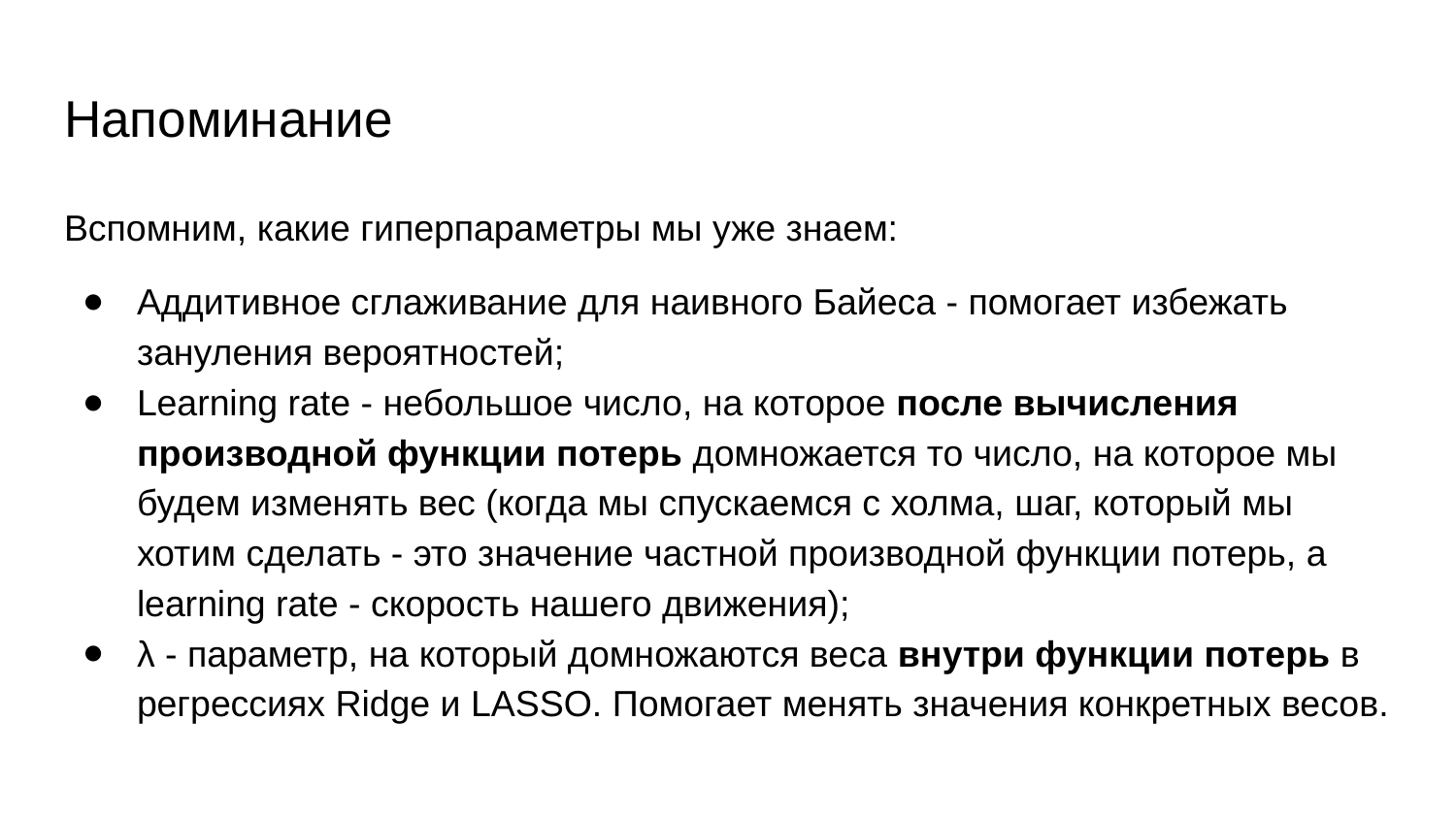

# Напоминание
Вспомним, какие гиперпараметры мы уже знаем:
Аддитивное сглаживание для наивного Байеса - помогает избежать зануления вероятностей;
Learning rate - небольшое число, на которое после вычисления производной функции потерь домножается то число, на которое мы будем изменять вес (когда мы спускаемся с холма, шаг, который мы хотим сделать - это значение частной производной функции потерь, а learning rate - скорость нашего движения);
λ - параметр, на который домножаются веса внутри функции потерь в регрессиях Ridge и LASSO. Помогает менять значения конкретных весов.